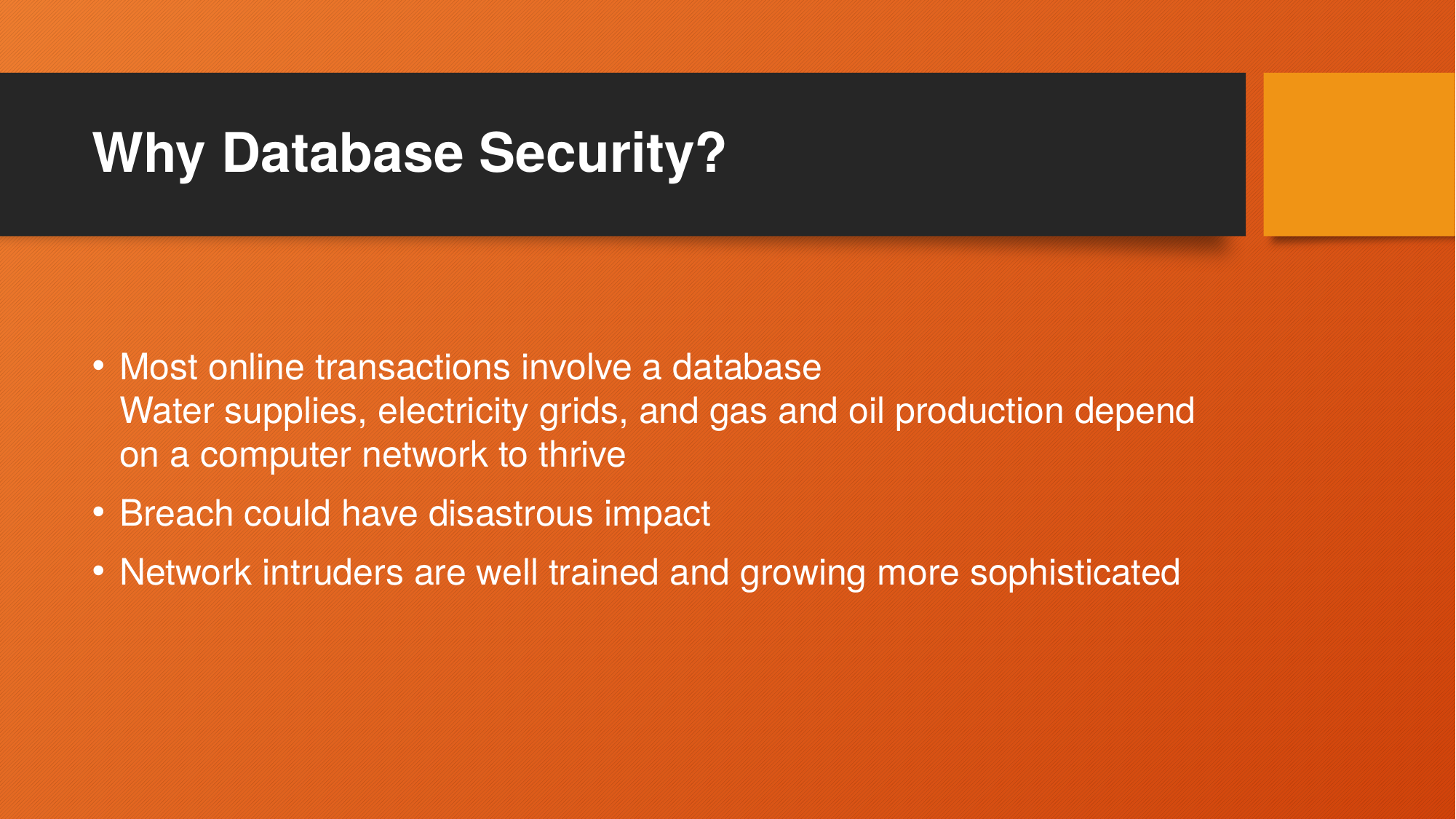

# Why Database Security?

﻿﻿Most online transactions involve a database
Water supplies, electricity grids, and gas and oil production depend on a computer network to thrive
﻿﻿Breach could have disastrous impact
﻿﻿Network intruders are well trained and growing more sophisticated